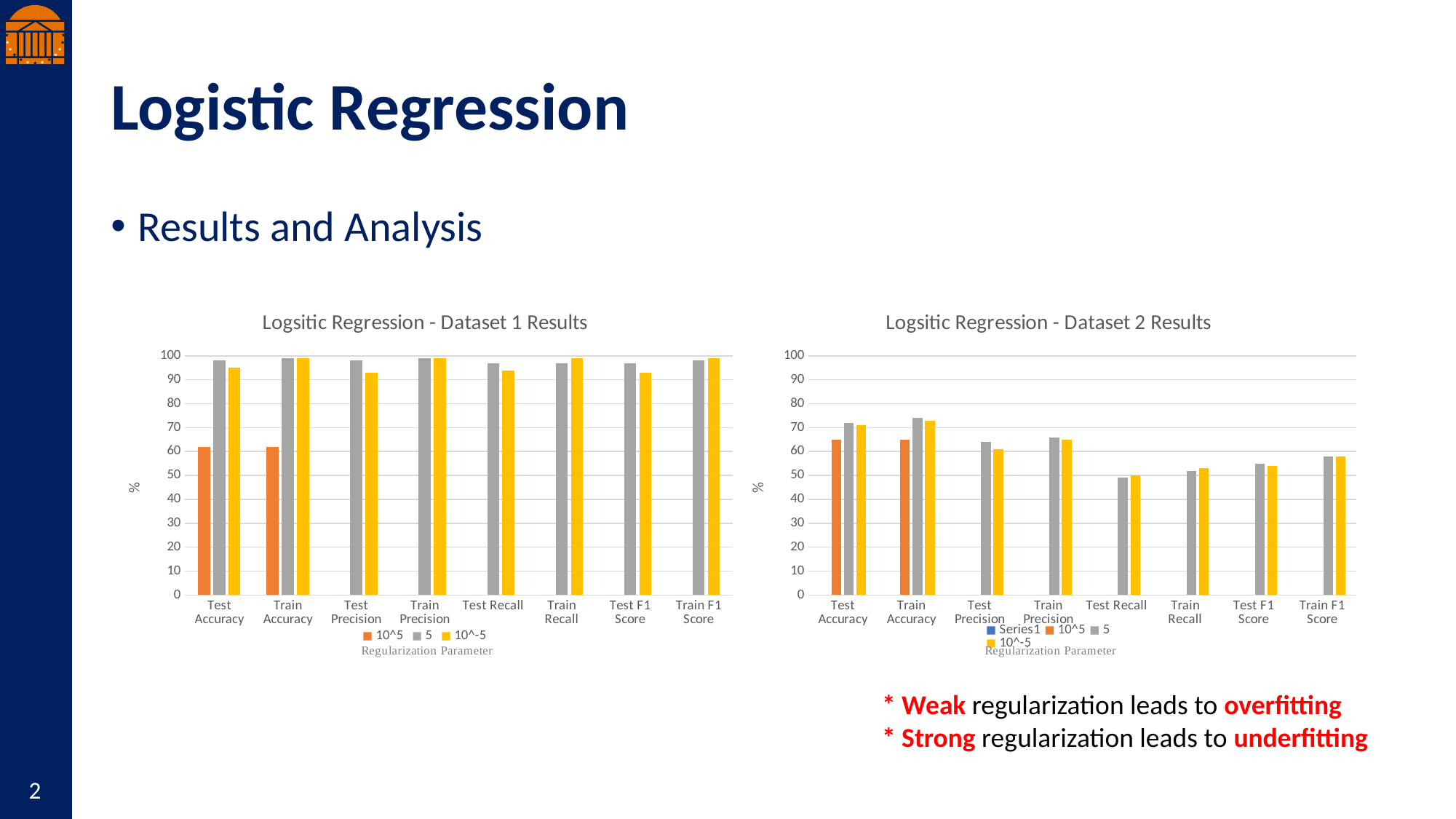

# Logistic Regression
Results and Analysis

### Chart: Logsitic Regression - Dataset 1 Results

| Category | 10^5 | 5 | 10^-5 |
|---|---|---|---|
| Test Accuracy | 62.0 | 98.0 | 95.0 |
| Train Accuracy | 62.0 | 99.0 | 99.0 |
| Test Precision | 0.0 | 98.0 | 93.0 |
| Train Precision | 0.0 | 99.0 | 99.0 |
| Test Recall | 0.0 | 97.0 | 94.0 |
| Train Recall | 0.0 | 97.0 | 99.0 |
| Test F1 Score | 0.0 | 97.0 | 93.0 |
| Train F1 Score | 0.0 | 98.0 | 99.0 |

### Chart: Logsitic Regression - Dataset 2 Results

| Category |  | 10^5 | 5 | 10^-5 |
|---|---|---|---|---|
| Test Accuracy | None | 65.0 | 72.0 | 71.0 |
| Train Accuracy | None | 65.0 | 74.0 | 73.0 |
| Test Precision | None | 0.0 | 64.0 | 61.0 |
| Train Precision | None | 0.0 | 66.0 | 65.0 |
| Test Recall | None | 0.0 | 49.0 | 50.0 |
| Train Recall | None | 0.0 | 52.0 | 53.0 |
| Test F1 Score | None | 0.0 | 55.0 | 54.0 |
| Train F1 Score | None | 0.0 | 58.0 | 58.0 |
* Weak regularization leads to overfitting
* Strong regularization leads to underfitting
2